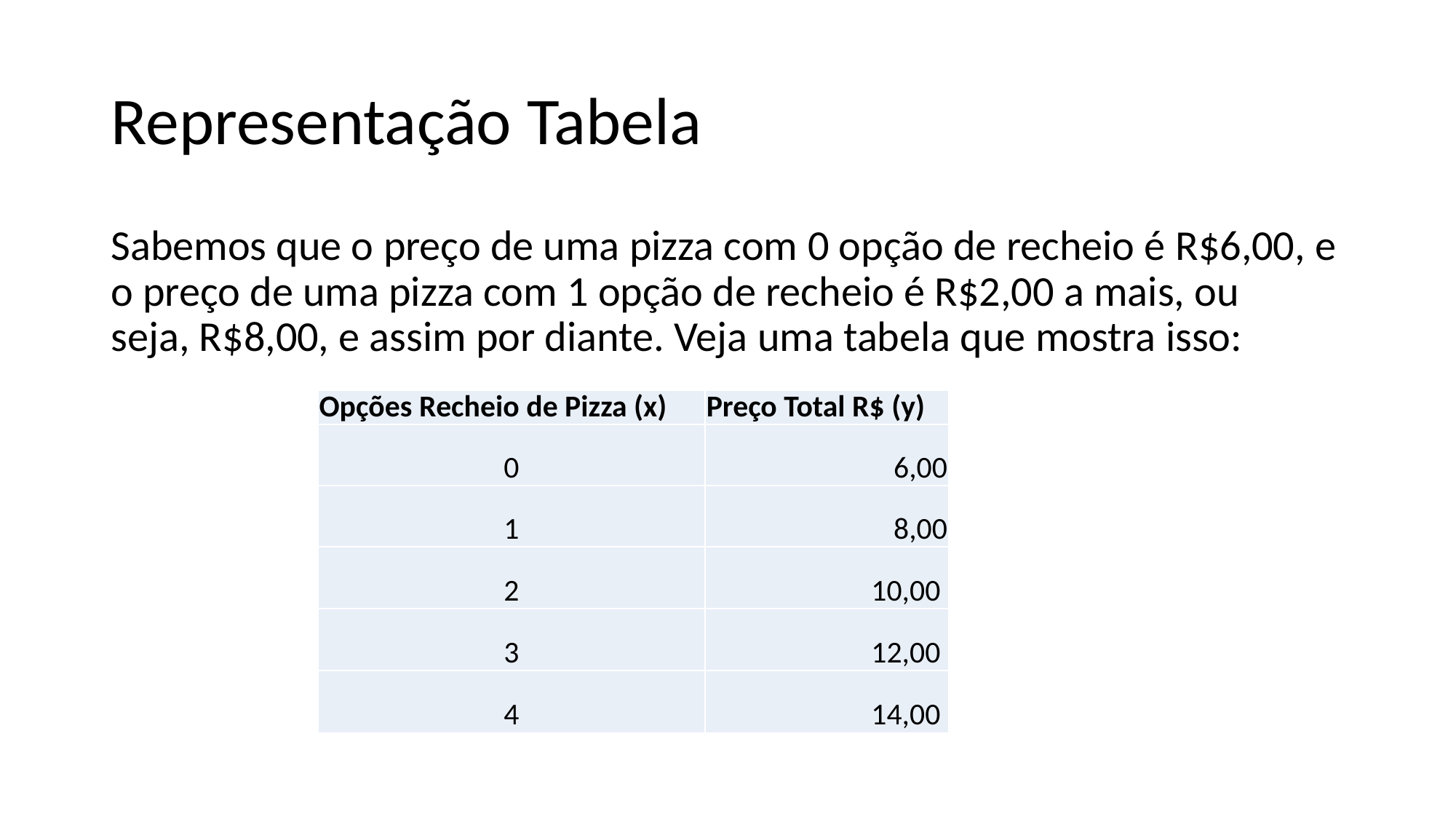

# Representação Tabela
Sabemos que o preço de uma pizza com 0 opção de recheio é R$6,00, e o preço de uma pizza com 1 opção de recheio é R$2,00 a mais, ou seja, R$8,00, e assim por diante. Veja uma tabela que mostra isso:

| Opções Recheio de Pizza (x) | Preço Total R$ (y) |
| --- | --- |
| 0 | 6,00 |
| 1 | 8,00 |
| 2 | 10,00 |
| 3 | 12,00 |
| 4 | 14,00 |